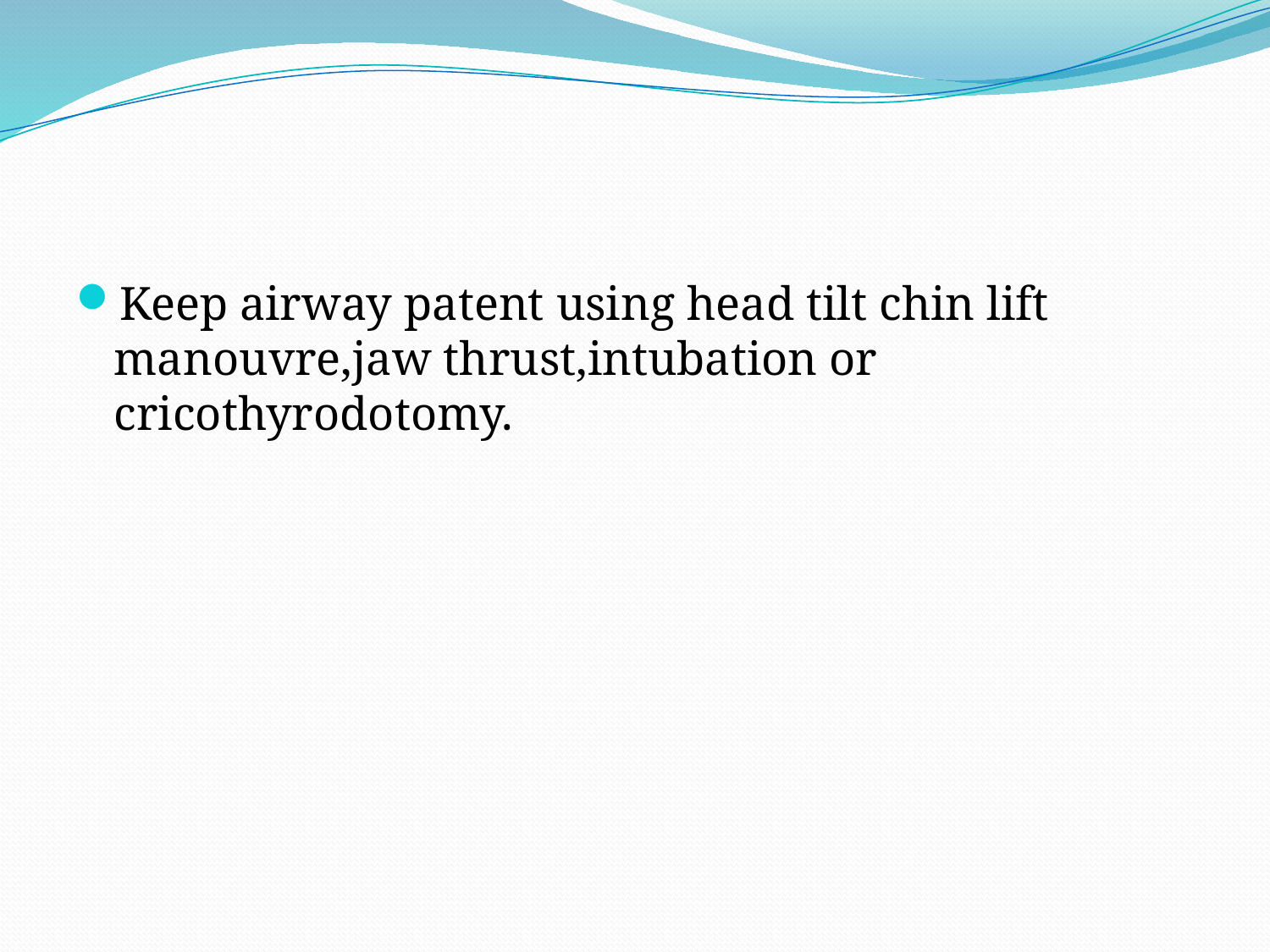

#
Keep airway patent using head tilt chin lift manouvre,jaw thrust,intubation or cricothyrodotomy.